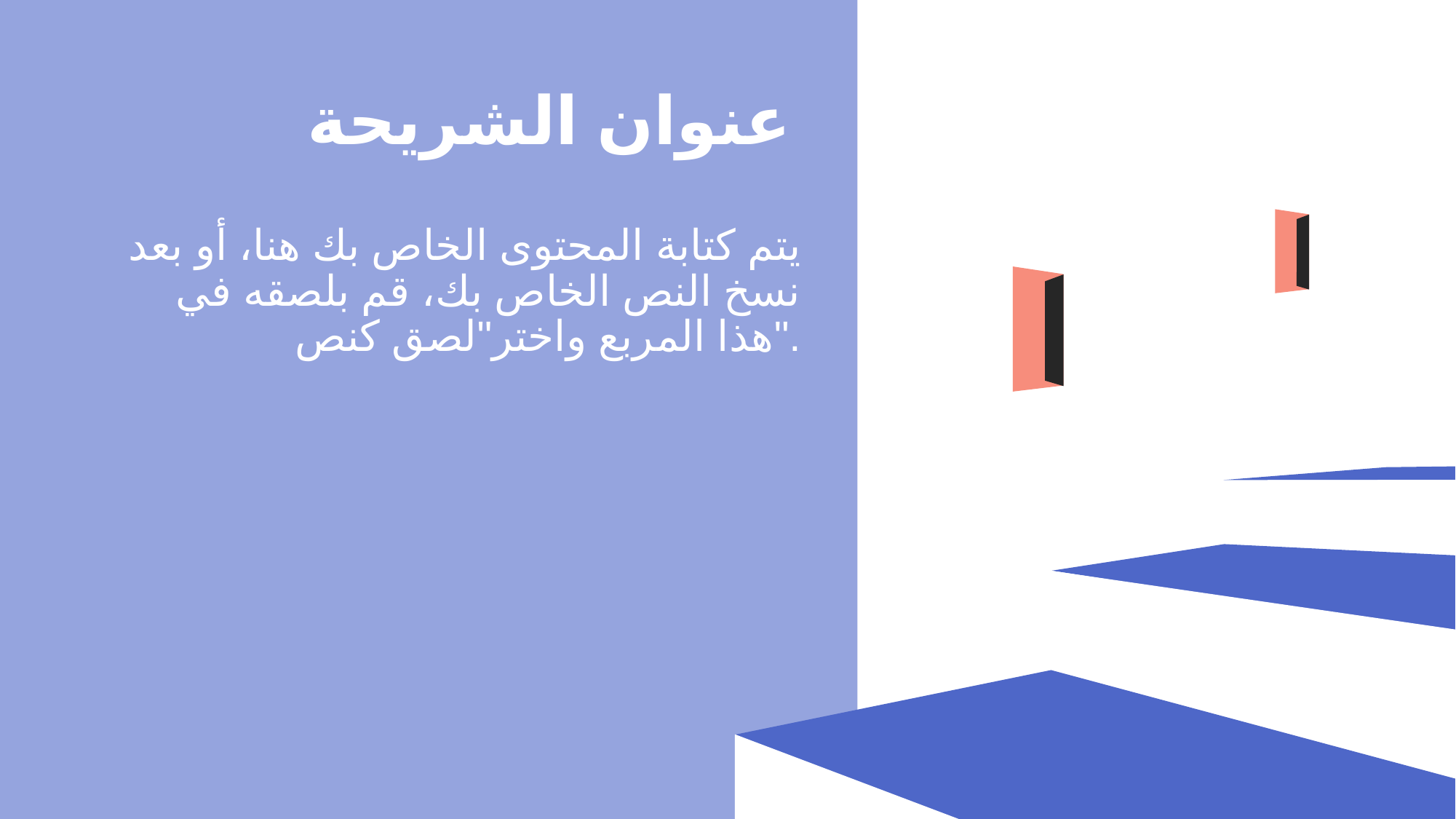

# عنوان الشريحة
يتم كتابة المحتوى الخاص بك هنا، أو بعد نسخ النص الخاص بك، قم بلصقه في هذا المربع واختر"لصق كنص".